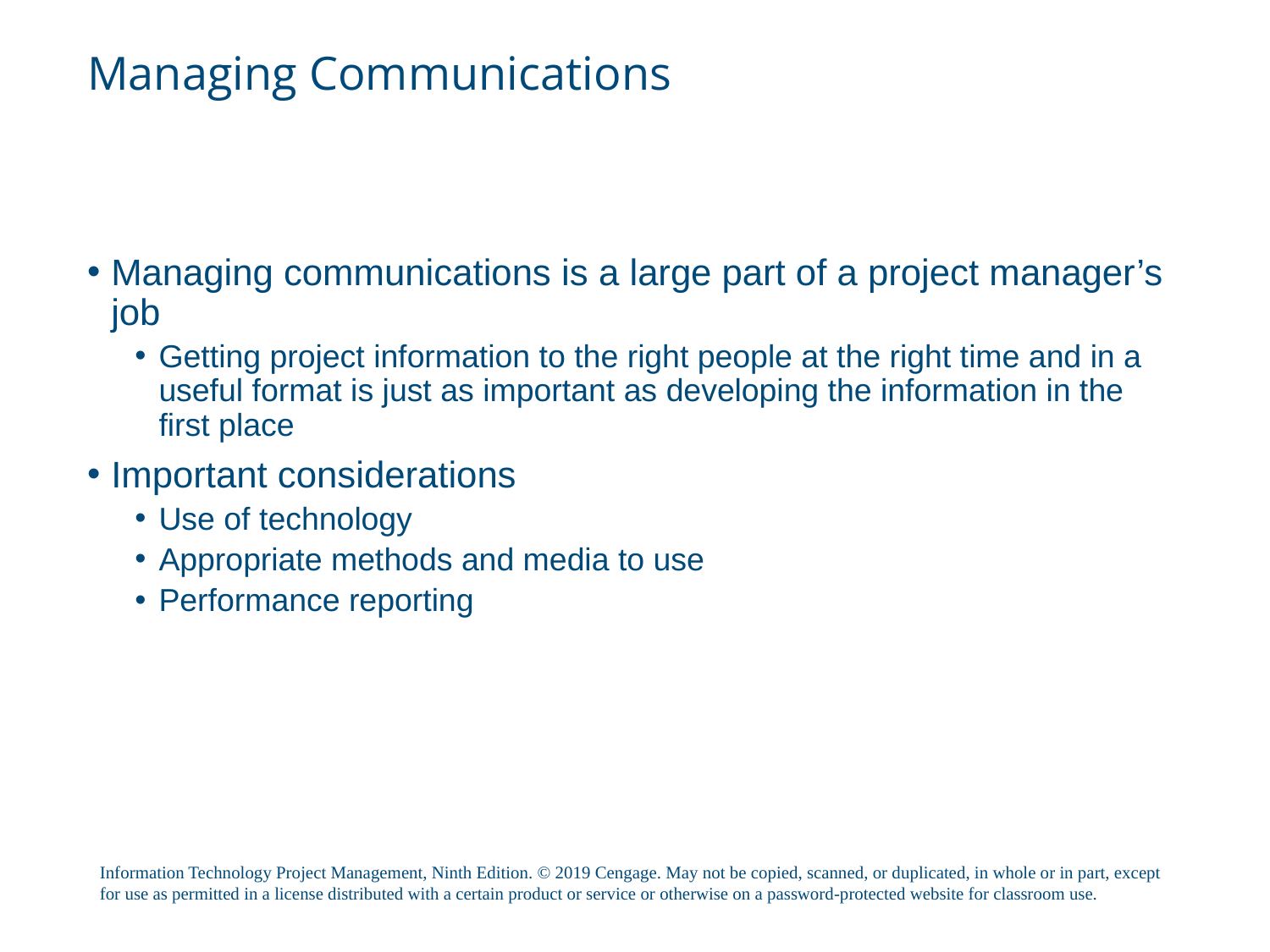

# Managing Communications
Managing communications is a large part of a project manager’s job
Getting project information to the right people at the right time and in a useful format is just as important as developing the information in the first place
Important considerations
Use of technology
Appropriate methods and media to use
Performance reporting
Information Technology Project Management, Ninth Edition. © 2019 Cengage. May not be copied, scanned, or duplicated, in whole or in part, except for use as permitted in a license distributed with a certain product or service or otherwise on a password-protected website for classroom use.